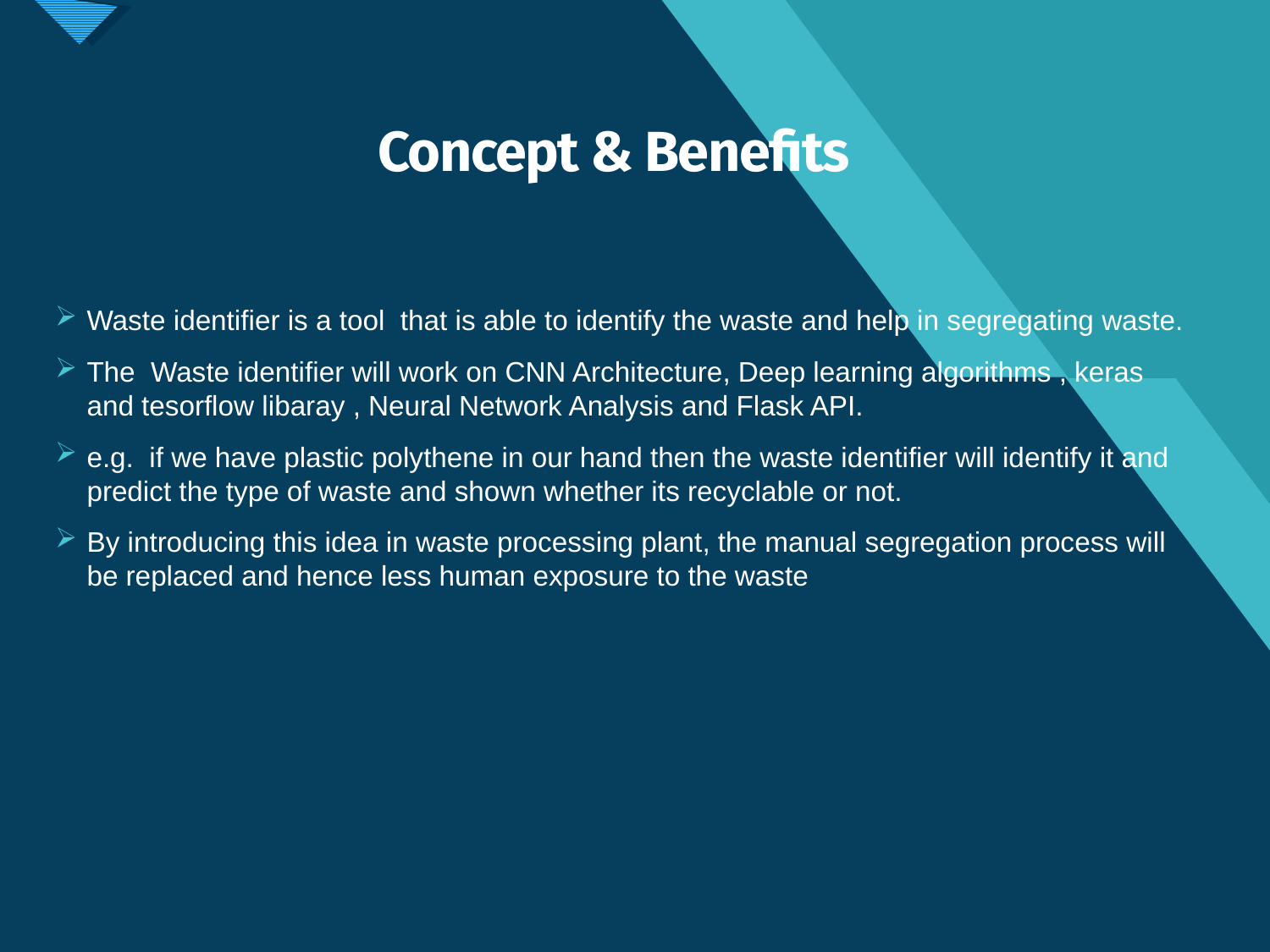

# Concept & Benefits
Waste identifier is a tool  that is able to identify the waste and help in segregating waste.
The  Waste identifier will work on CNN Architecture, Deep learning algorithms , keras and tesorflow libaray , Neural Network Analysis and Flask API.
e.g.  if we have plastic polythene in our hand then the waste identifier will identify it and predict the type of waste and shown whether its recyclable or not.
By introducing this idea in waste processing plant, the manual segregation process will be replaced and hence less human exposure to the waste